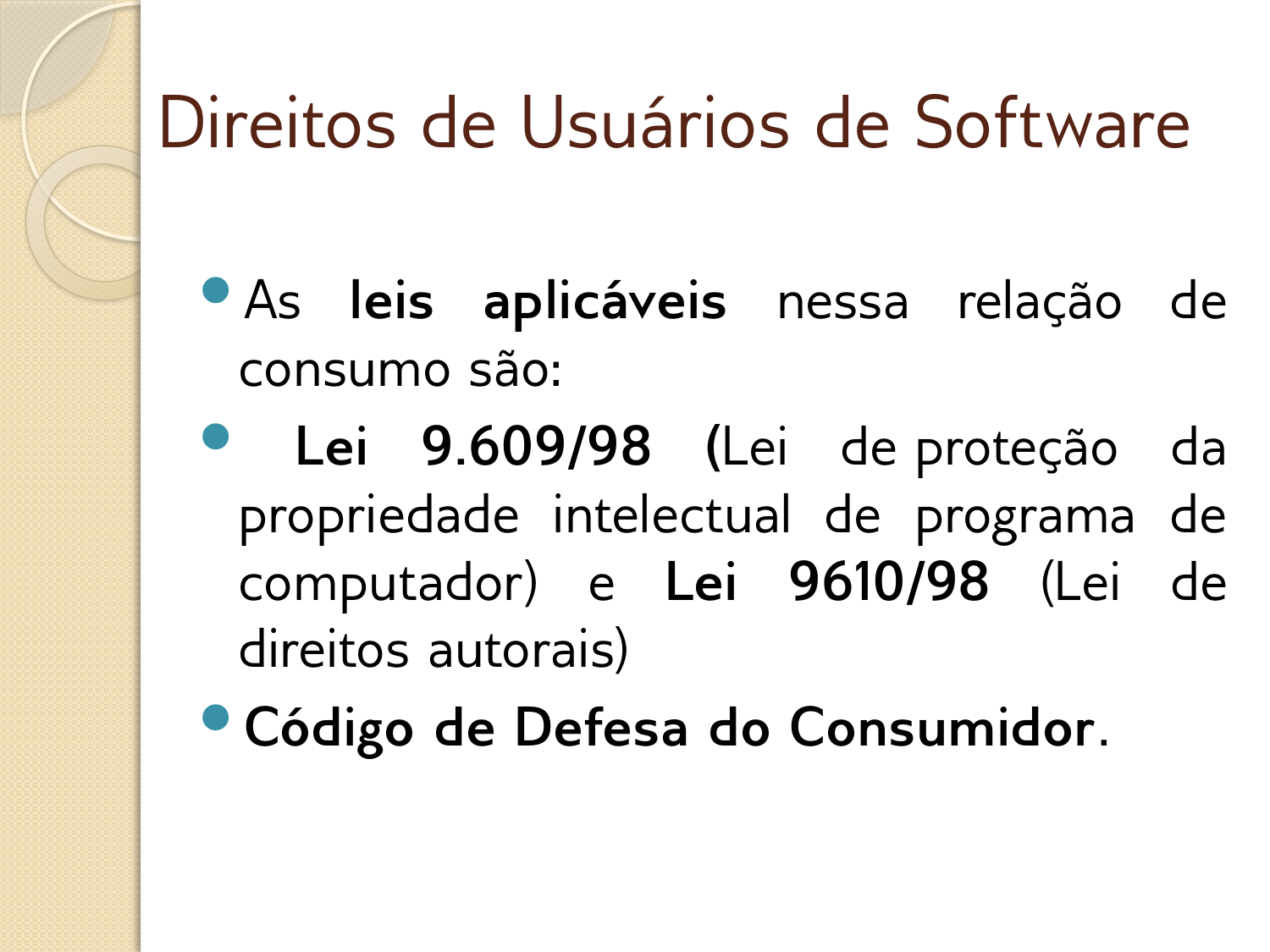

# Direitos de Usuários de Software
As leis aplicáveis nessa relação de consumo são:
 Lei 9.609/98 (Lei de proteção da propriedade intelectual de programa de computador) e Lei 9610/98 (Lei de direitos autorais)
Código de Defesa do Consumidor.